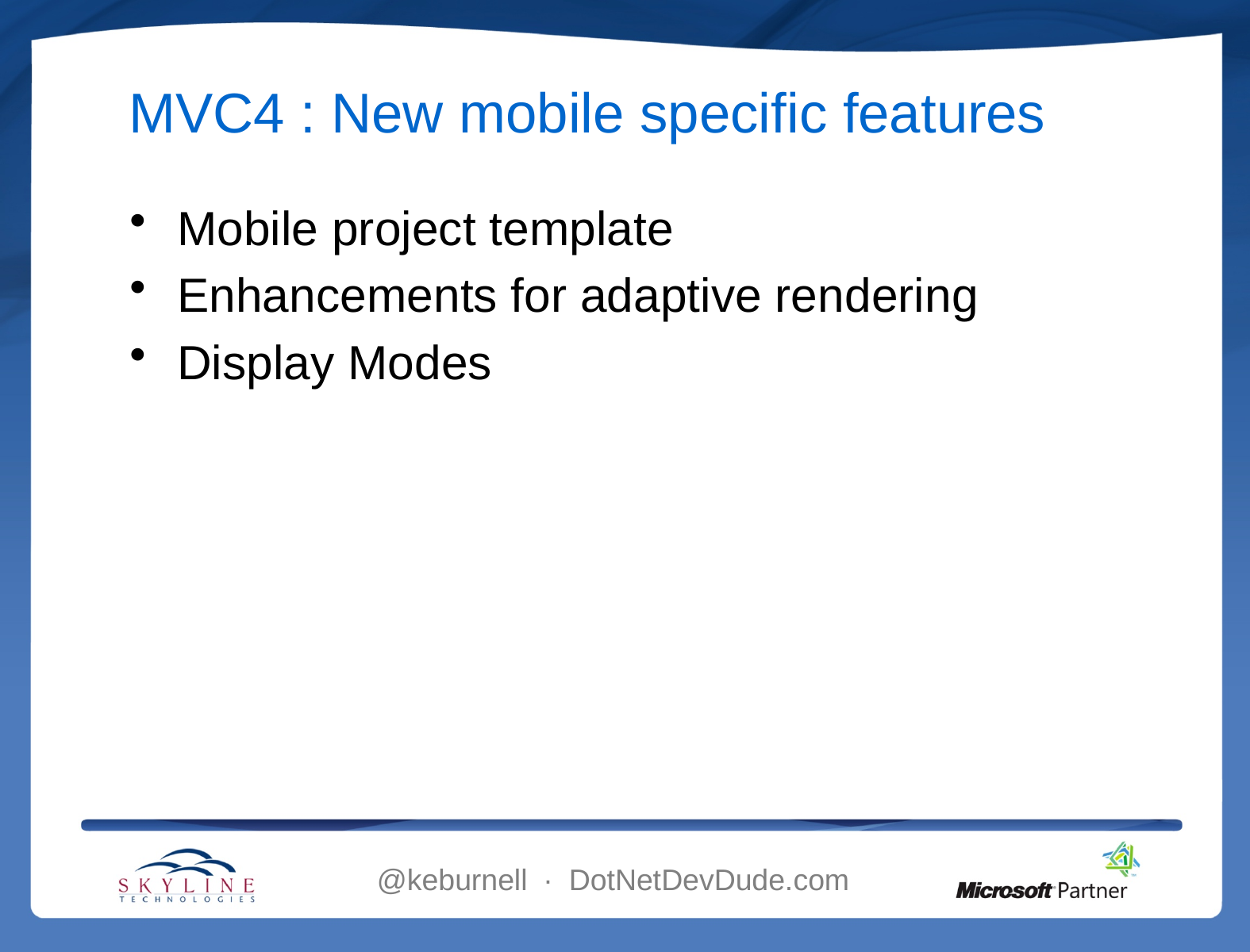

# MVC4 : New mobile specific features
Mobile project template
Enhancements for adaptive rendering
Display Modes
@keburnell  ∙  DotNetDevDude.com